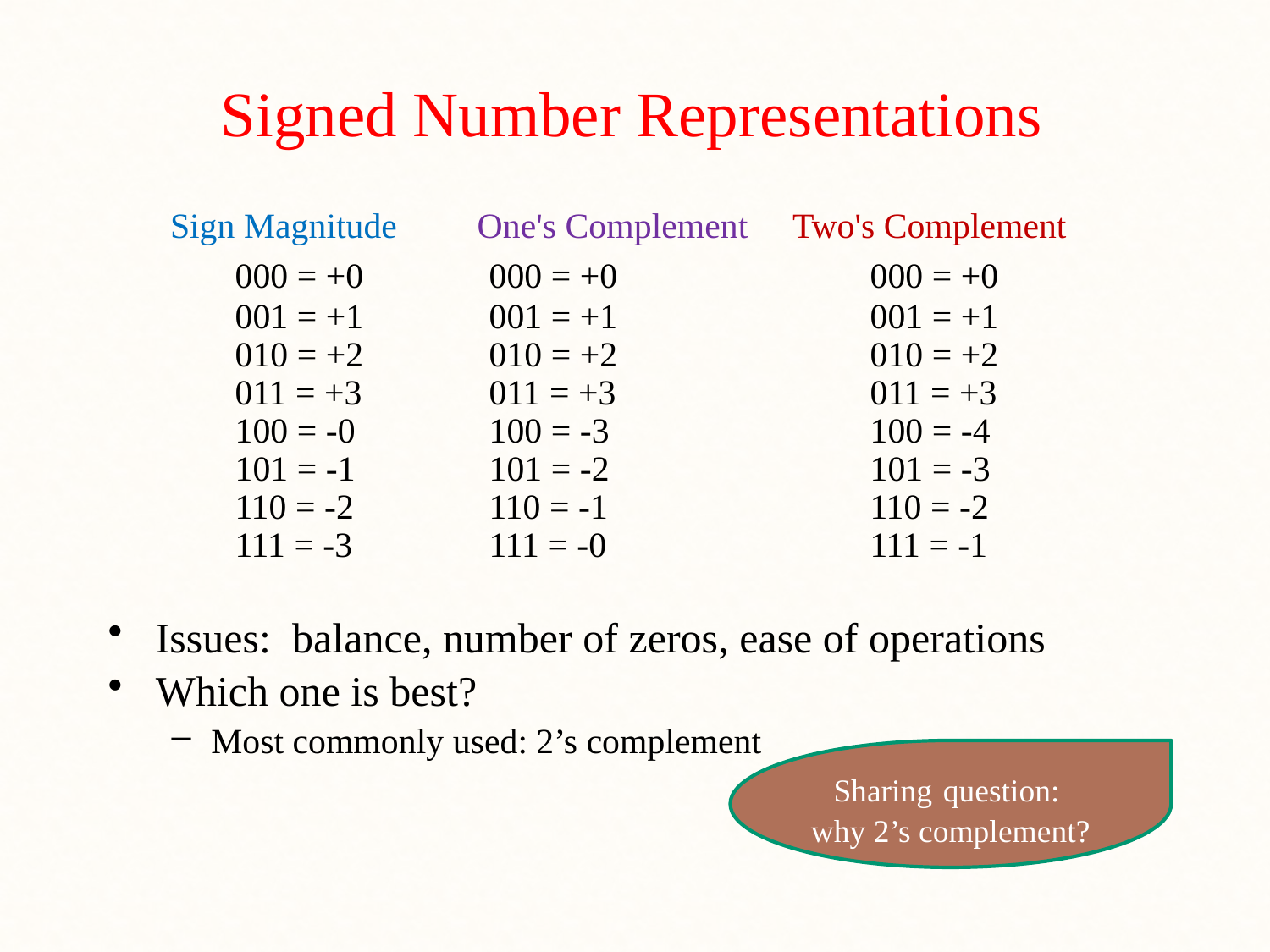

# Signed Number Representations
       Sign Magnitude         One's Complement     Two's Complement
	000 = +0	000 = +0		000 = +0
	001 = +1	001 = +1		001 = +1
	010 = +2	010 = +2		010 = +2
	011 = +3	011 = +3		011 = +3
	100 = -0		100 = -3			100 = -4
	101 = -1		101 = -2			101 = -3
	110 = -2		110 = -1			110 = -2
	111 = -3		111 = -0			111 = -1
Issues:  balance, number of zeros, ease of operations
Which one is best?
Most commonly used: 2’s complement

Sharing question:
why 2’s complement?